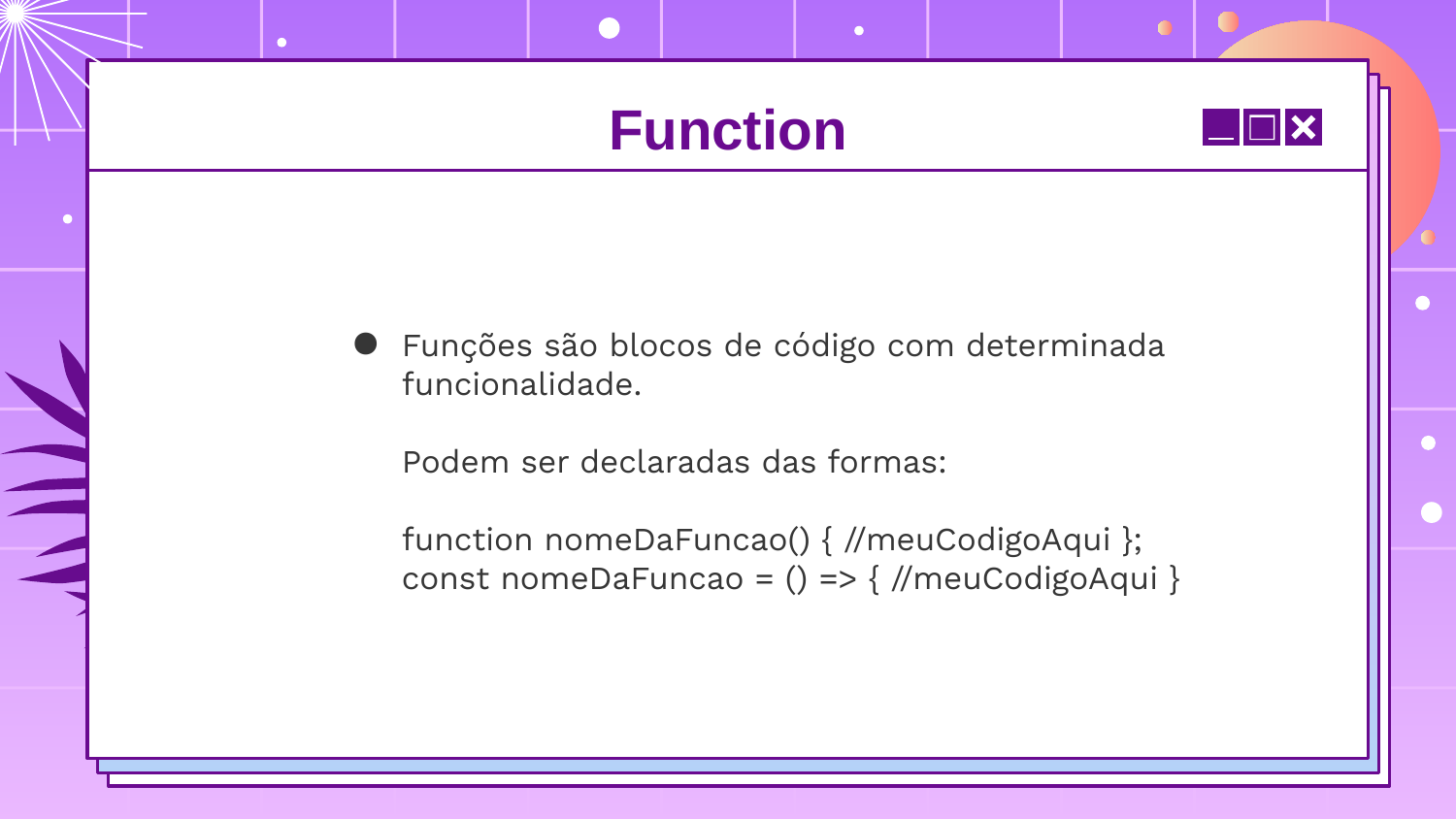

# Function
Funções são blocos de código com determinada funcionalidade.
Podem ser declaradas das formas:
function nomeDaFuncao() { //meuCodigoAqui };
const nomeDaFuncao = () => { //meuCodigoAqui }